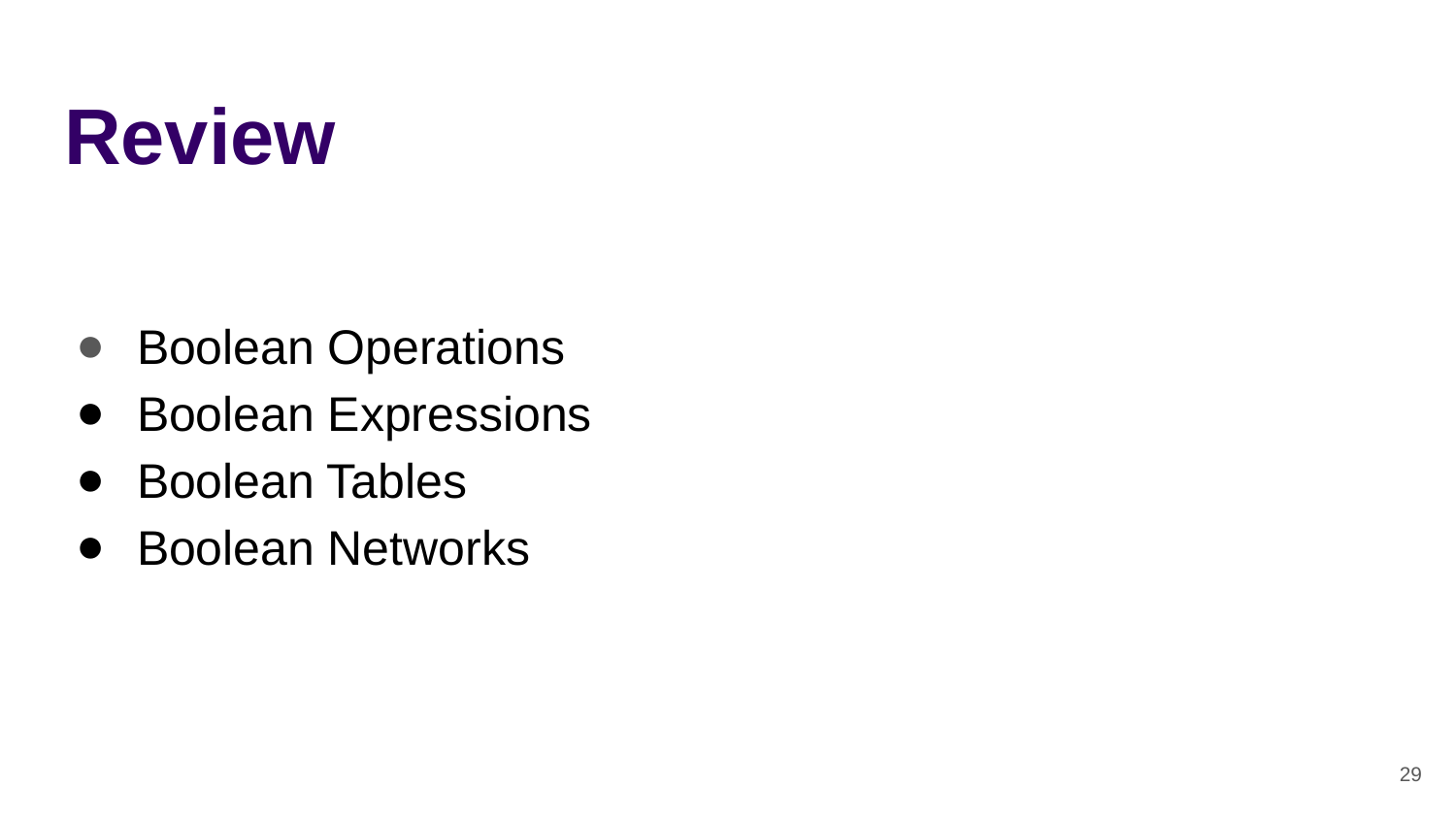

# Review

Boolean Operations
Boolean Expressions
Boolean Tables
Boolean Networks
29